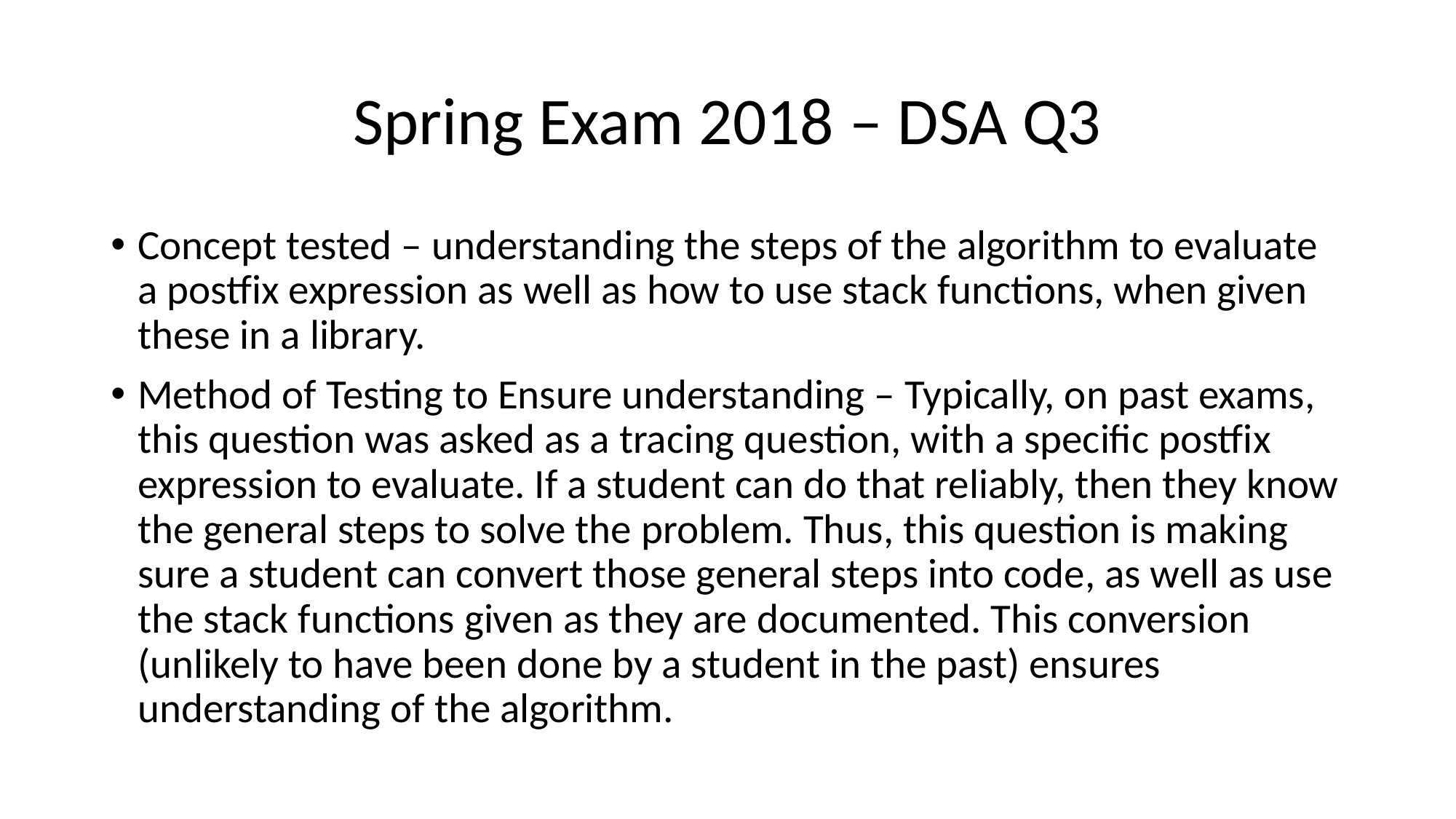

# Spring Exam 2018 – DSA Q3
Concept tested – understanding the steps of the algorithm to evaluate a postfix expression as well as how to use stack functions, when given these in a library.
Method of Testing to Ensure understanding – Typically, on past exams, this question was asked as a tracing question, with a specific postfix expression to evaluate. If a student can do that reliably, then they know the general steps to solve the problem. Thus, this question is making sure a student can convert those general steps into code, as well as use the stack functions given as they are documented. This conversion (unlikely to have been done by a student in the past) ensures understanding of the algorithm.